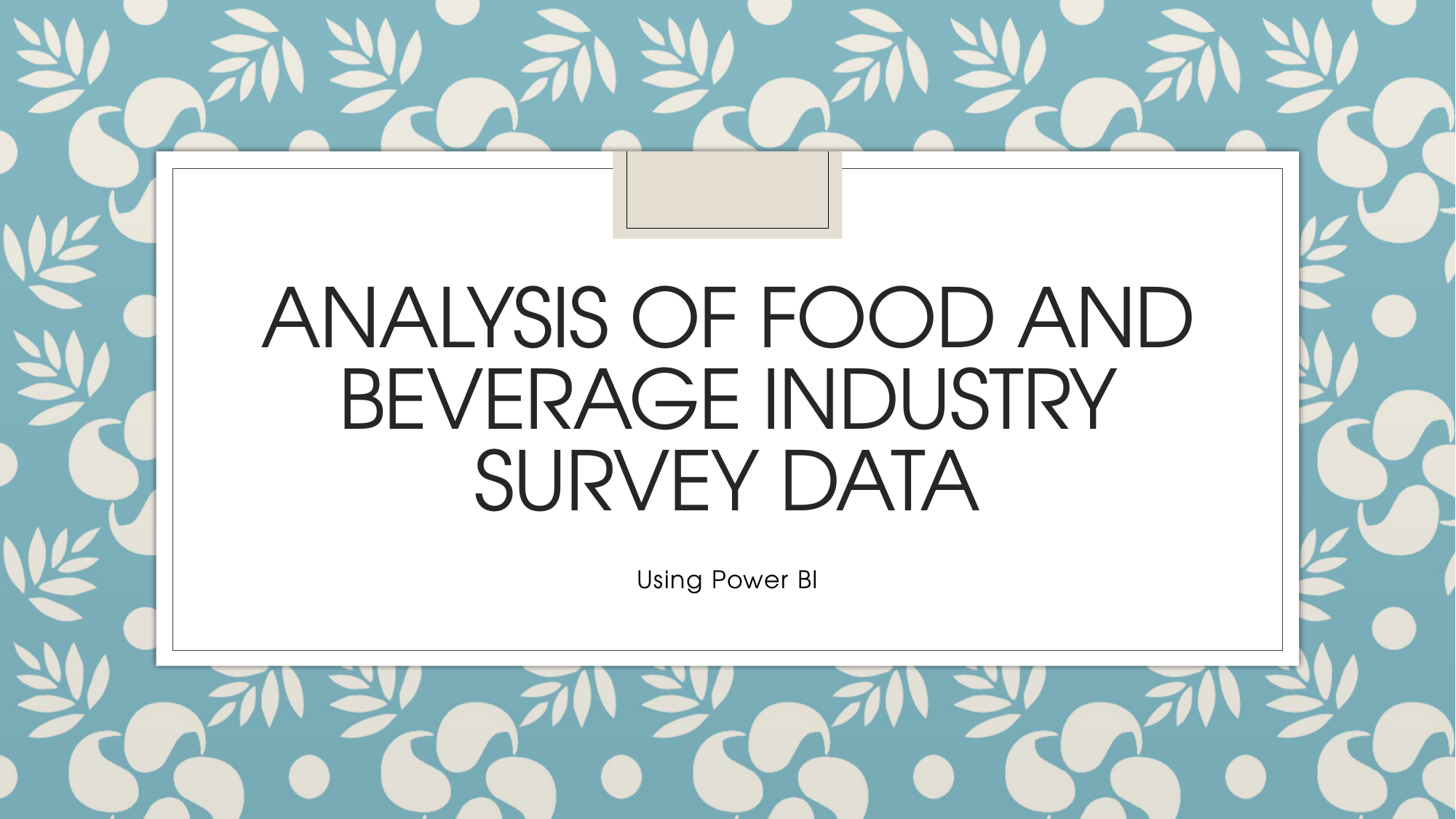

# Analysis of Food and Beverage Industry Survey Data
Using Power BI